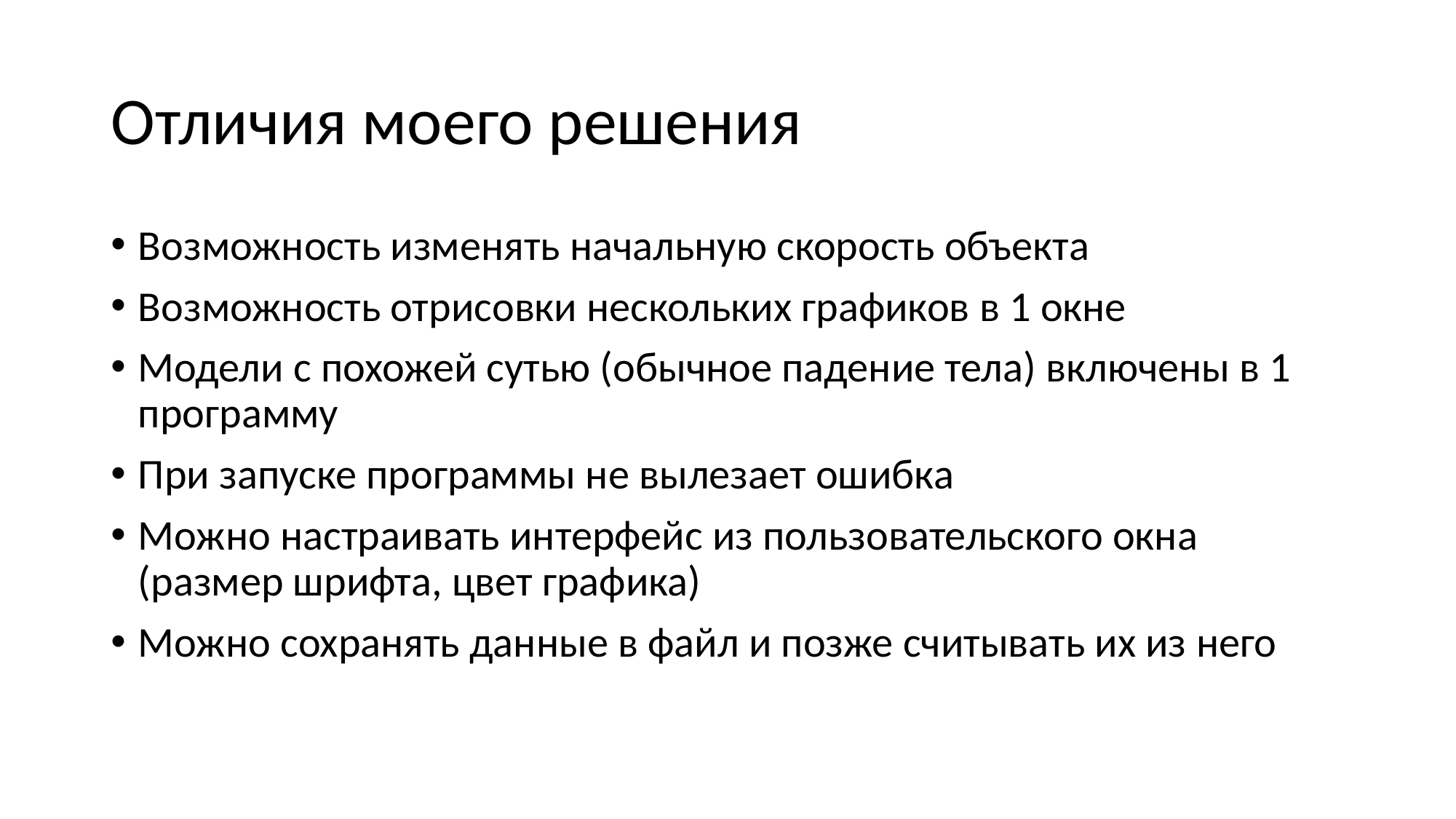

# Отличия моего решения
Возможность изменять начальную скорость объекта
Возможность отрисовки нескольких графиков в 1 окне
Модели с похожей сутью (обычное падение тела) включены в 1 программу
При запуске программы не вылезает ошибка
Можно настраивать интерфейс из пользовательского окна (размер шрифта, цвет графика)
Можно сохранять данные в файл и позже считывать их из него